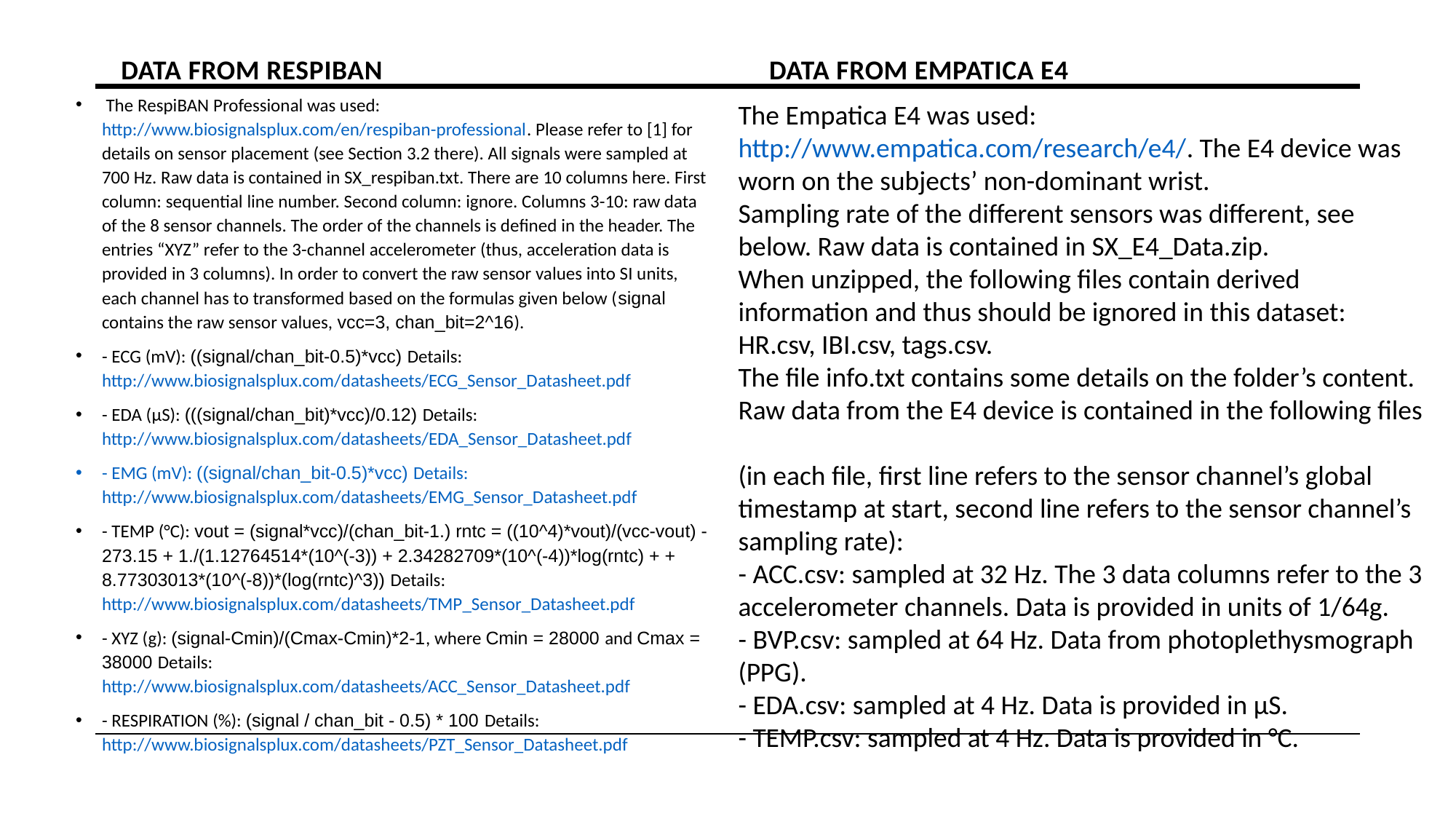

# Data from RespiBAN
Data from Empatica E4

 The RespiBAN Professional was used: http://www.biosignalsplux.com/en/respiban-professional. Please refer to [1] for details on sensor placement (see Section 3.2 there). All signals were sampled at 700 Hz. Raw data is contained in SX_respiban.txt. There are 10 columns here. First column: sequential line number. Second column: ignore. Columns 3-10: raw data of the 8 sensor channels. The order of the channels is defined in the header. The entries “XYZ” refer to the 3-channel accelerometer (thus, acceleration data is provided in 3 columns). In order to convert the raw sensor values into SI units, each channel has to transformed based on the formulas given below (signal contains the raw sensor values, vcc=3, chan_bit=2^16).
- ECG (mV): ((signal/chan_bit-0.5)*vcc) Details: http://www.biosignalsplux.com/datasheets/ECG_Sensor_Datasheet.pdf
- EDA (μS): (((signal/chan_bit)*vcc)/0.12) Details: http://www.biosignalsplux.com/datasheets/EDA_Sensor_Datasheet.pdf
- EMG (mV): ((signal/chan_bit-0.5)*vcc) Details: http://www.biosignalsplux.com/datasheets/EMG_Sensor_Datasheet.pdf
- TEMP (°C): vout = (signal*vcc)/(chan_bit-1.) rntc = ((10^4)*vout)/(vcc-vout) - 273.15 + 1./(1.12764514*(10^(-3)) + 2.34282709*(10^(-4))*log(rntc) + + 8.77303013*(10^(-8))*(log(rntc)^3)) Details: http://www.biosignalsplux.com/datasheets/TMP_Sensor_Datasheet.pdf
- XYZ (g): (signal-Cmin)/(Cmax-Cmin)*2-1, where Cmin = 28000 and Cmax = 38000 Details: http://www.biosignalsplux.com/datasheets/ACC_Sensor_Datasheet.pdf
- RESPIRATION (%): (signal / chan_bit - 0.5) * 100 Details: http://www.biosignalsplux.com/datasheets/PZT_Sensor_Datasheet.pdf
The Empatica E4 was used: http://www.empatica.com/research/e4/. The E4 device was worn on the subjects’ non-dominant wrist.
Sampling rate of the different sensors was different, see below. Raw data is contained in SX_E4_Data.zip.
When unzipped, the following files contain derived information and thus should be ignored in this dataset: HR.csv, IBI.csv, tags.csv.
The file info.txt contains some details on the folder’s content. Raw data from the E4 device is contained in the following files
(in each file, first line refers to the sensor channel’s global timestamp at start, second line refers to the sensor channel’s sampling rate):
- ACC.csv: sampled at 32 Hz. The 3 data columns refer to the 3 accelerometer channels. Data is provided in units of 1/64g.
- BVP.csv: sampled at 64 Hz. Data from photoplethysmograph (PPG).
- EDA.csv: sampled at 4 Hz. Data is provided in μS.
- TEMP.csv: sampled at 4 Hz. Data is provided in °C.